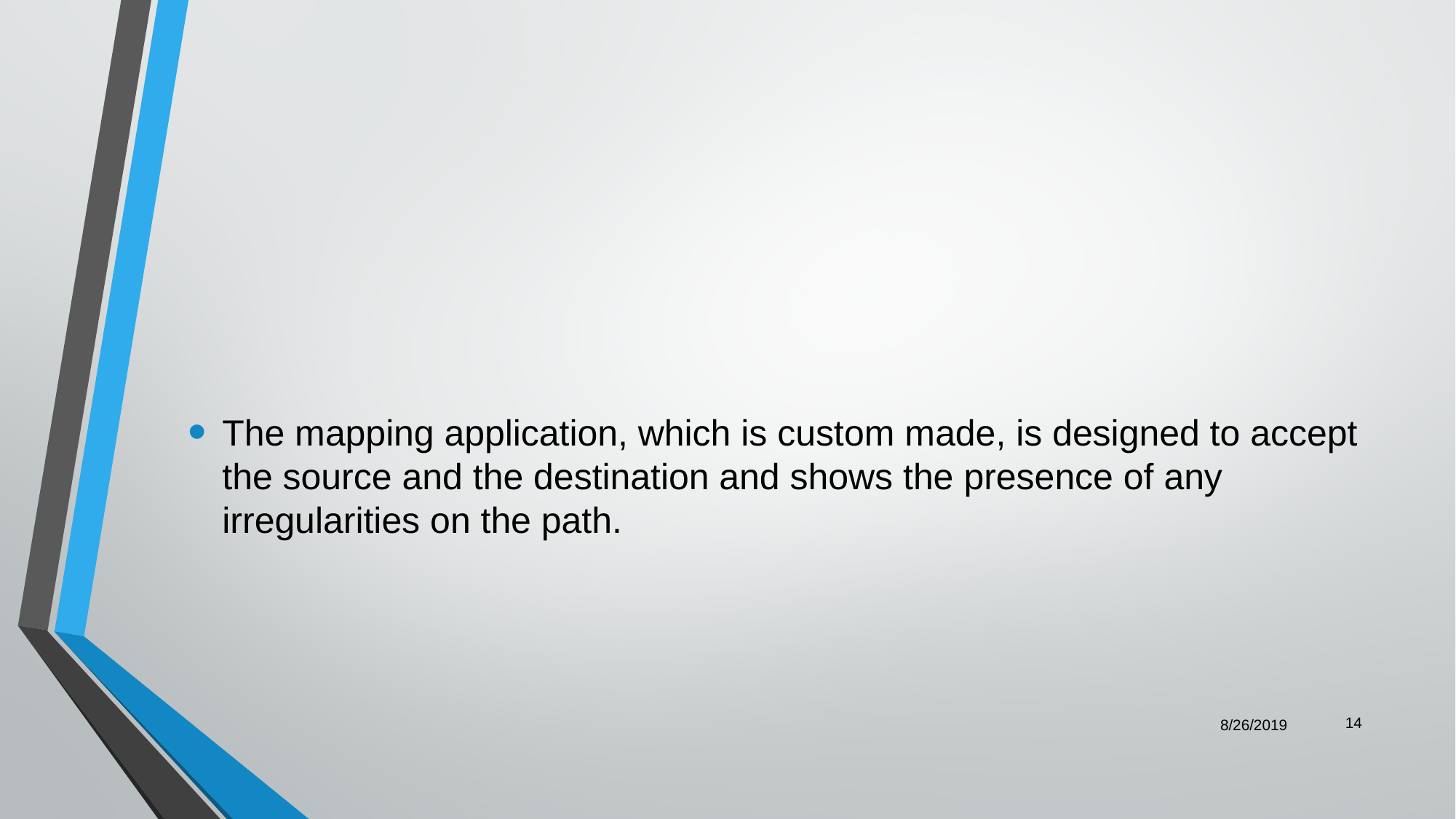

#
The mapping application, which is custom made, is designed to accept the source and the destination and shows the presence of any irregularities on the path.

14
8/26/2019